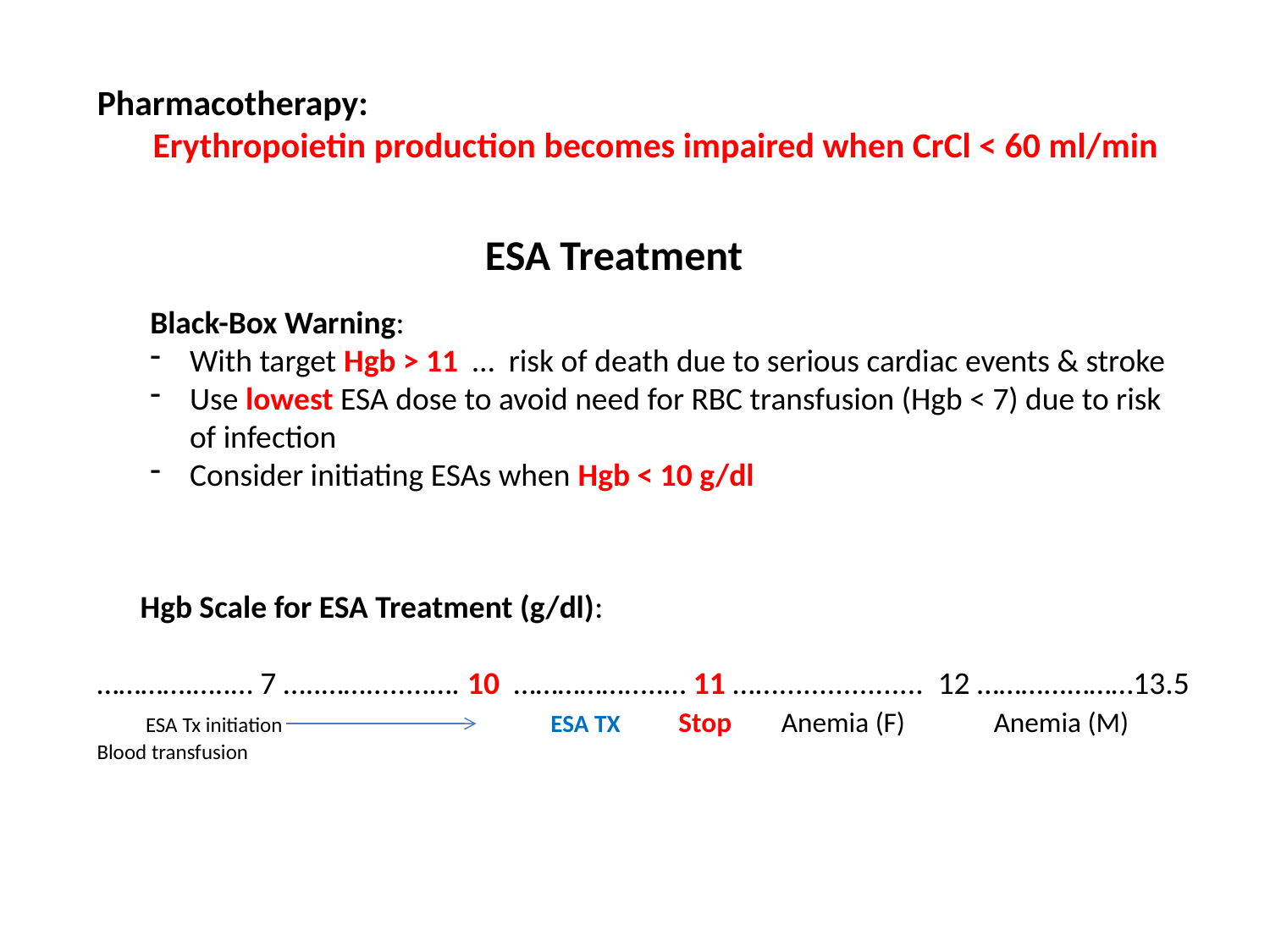

Pharmacotherapy:
Erythropoietin production becomes impaired when CrCl < 60 ml/min
ESA Treatment
Black-Box Warning:
With target Hgb > 11  …  risk of death due to serious cardiac events & stroke
Use lowest ESA dose to avoid need for RBC transfusion (Hgb < 7) due to risk of infection
Consider initiating ESAs when Hgb < 10 g/dl
      Hgb Scale for ESA Treatment (g/dl):

………….…..… 7 …..……........…. 10  …………….....… 11 ….....................  12 ………...………13.5
          ESA Tx initiation                                                       ESA TX            Stop       Anemia (F)              Anemia (M)
Blood transfusion